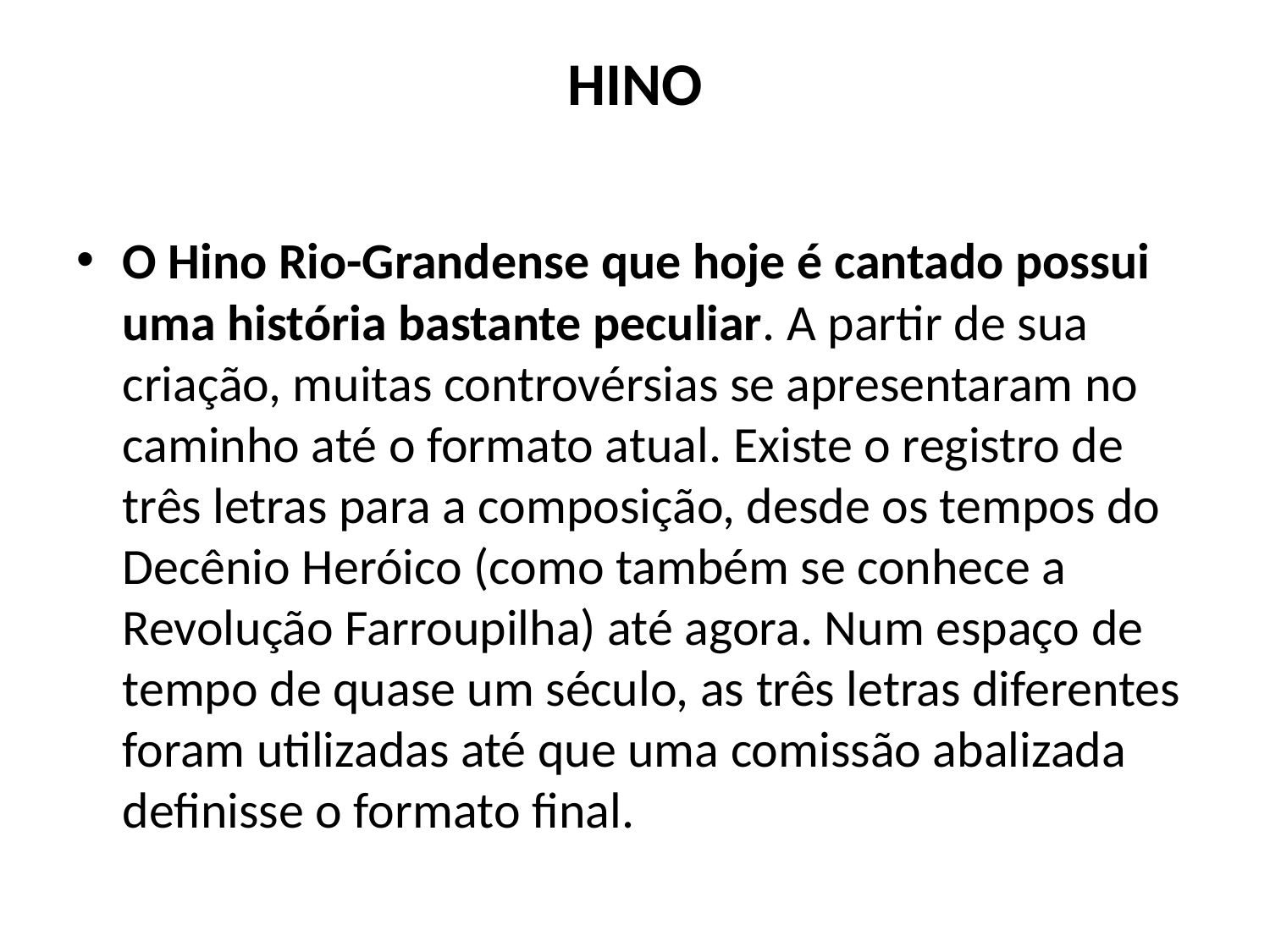

# HINO
O Hino Rio-Grandense que hoje é cantado possui uma história bastante peculiar. A partir de sua criação, muitas controvérsias se apresentaram no caminho até o formato atual. Existe o registro de três letras para a composição, desde os tempos do Decênio Heróico (como também se conhece a Revolução Farroupilha) até agora. Num espaço de tempo de quase um século, as três letras diferentes foram utilizadas até que uma comissão abalizada definisse o formato final.